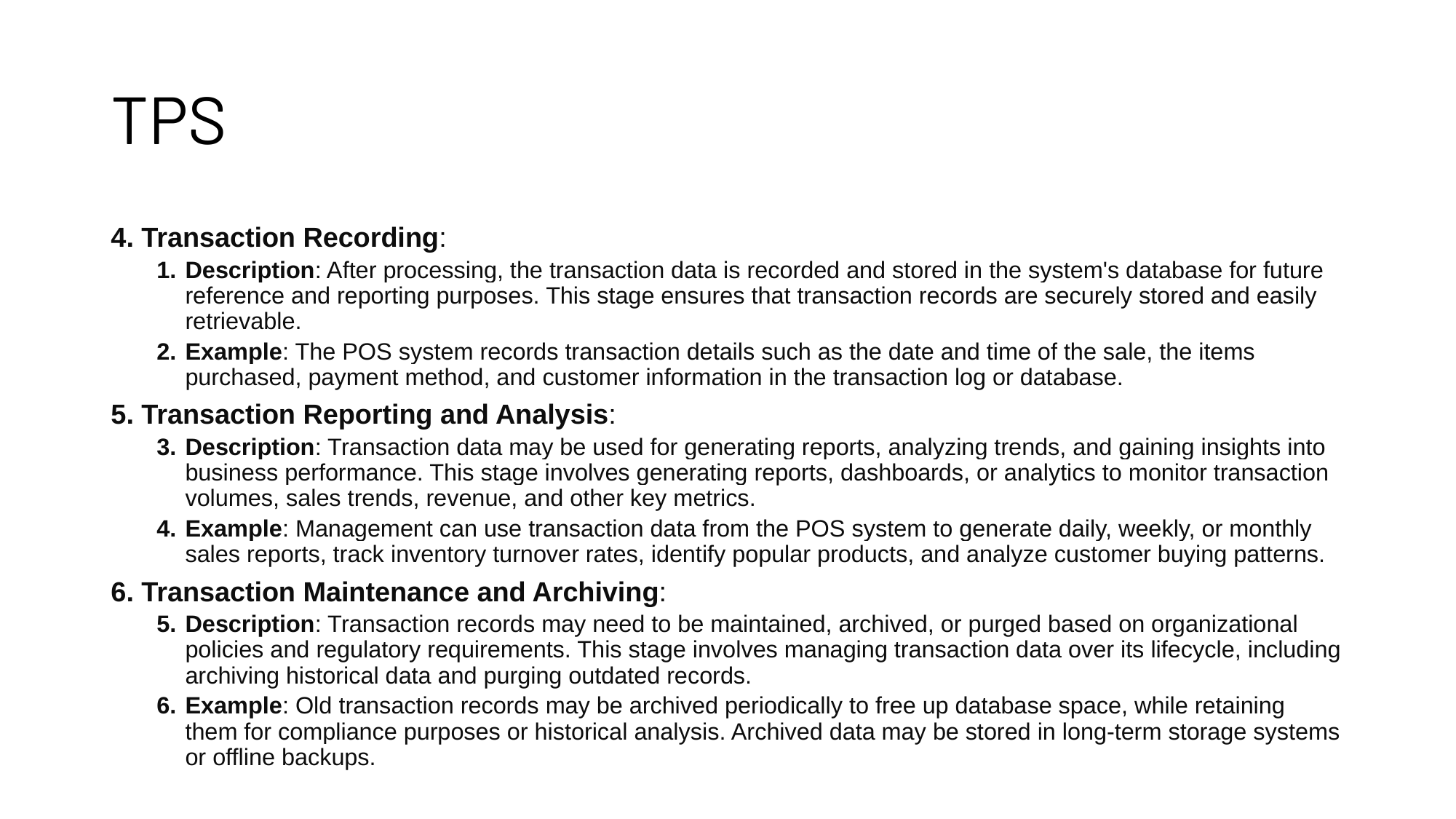

# TPS
4. Transaction Recording:
Description: After processing, the transaction data is recorded and stored in the system's database for future reference and reporting purposes. This stage ensures that transaction records are securely stored and easily retrievable.
Example: The POS system records transaction details such as the date and time of the sale, the items purchased, payment method, and customer information in the transaction log or database.
5. Transaction Reporting and Analysis:
Description: Transaction data may be used for generating reports, analyzing trends, and gaining insights into business performance. This stage involves generating reports, dashboards, or analytics to monitor transaction volumes, sales trends, revenue, and other key metrics.
Example: Management can use transaction data from the POS system to generate daily, weekly, or monthly sales reports, track inventory turnover rates, identify popular products, and analyze customer buying patterns.
6. Transaction Maintenance and Archiving:
Description: Transaction records may need to be maintained, archived, or purged based on organizational policies and regulatory requirements. This stage involves managing transaction data over its lifecycle, including archiving historical data and purging outdated records.
Example: Old transaction records may be archived periodically to free up database space, while retaining them for compliance purposes or historical analysis. Archived data may be stored in long-term storage systems or offline backups.